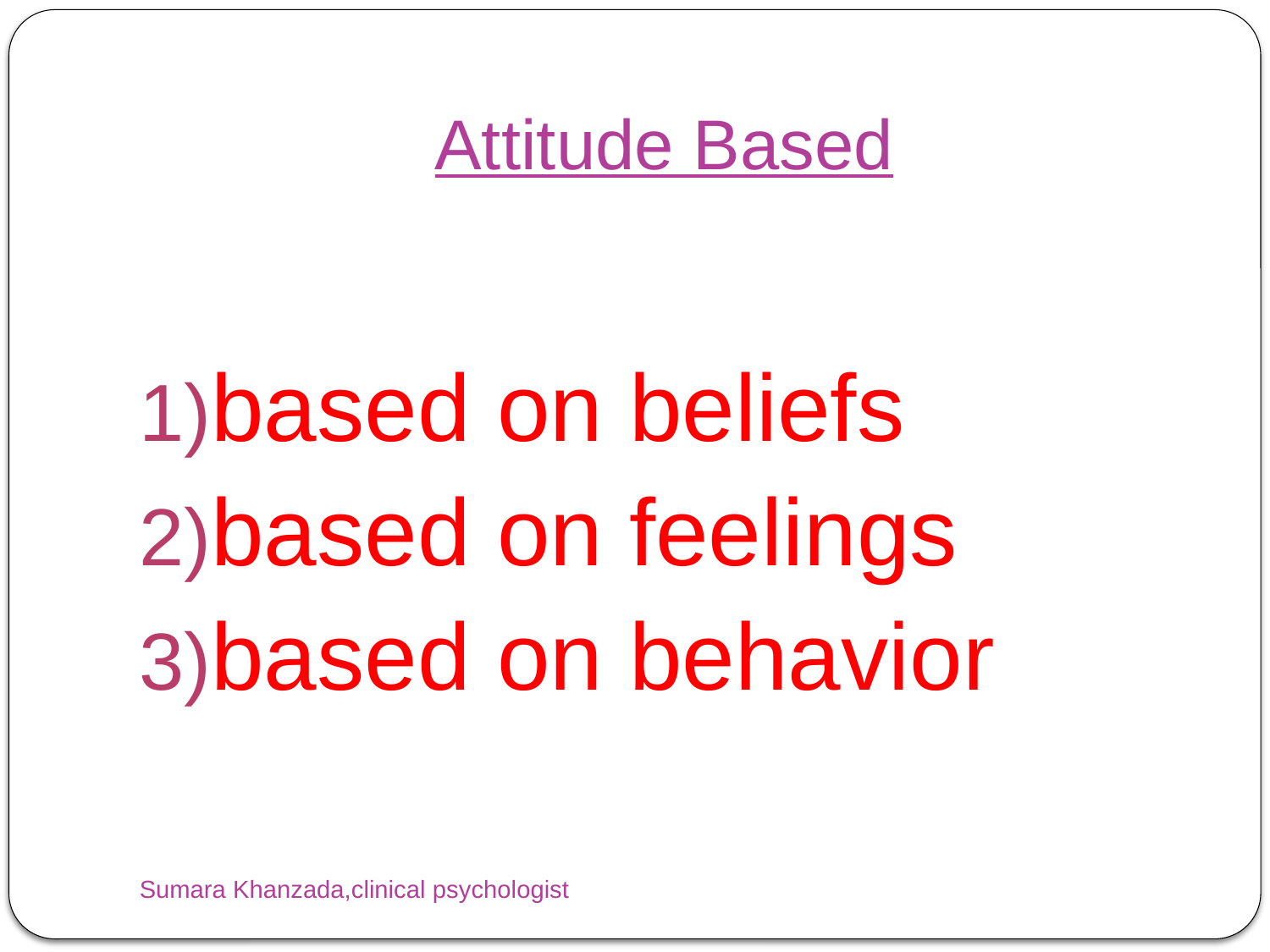

# Attitude Based

based on beliefs
based on feelings
based on behavior
Sumara Khanzada,clinical psychologist